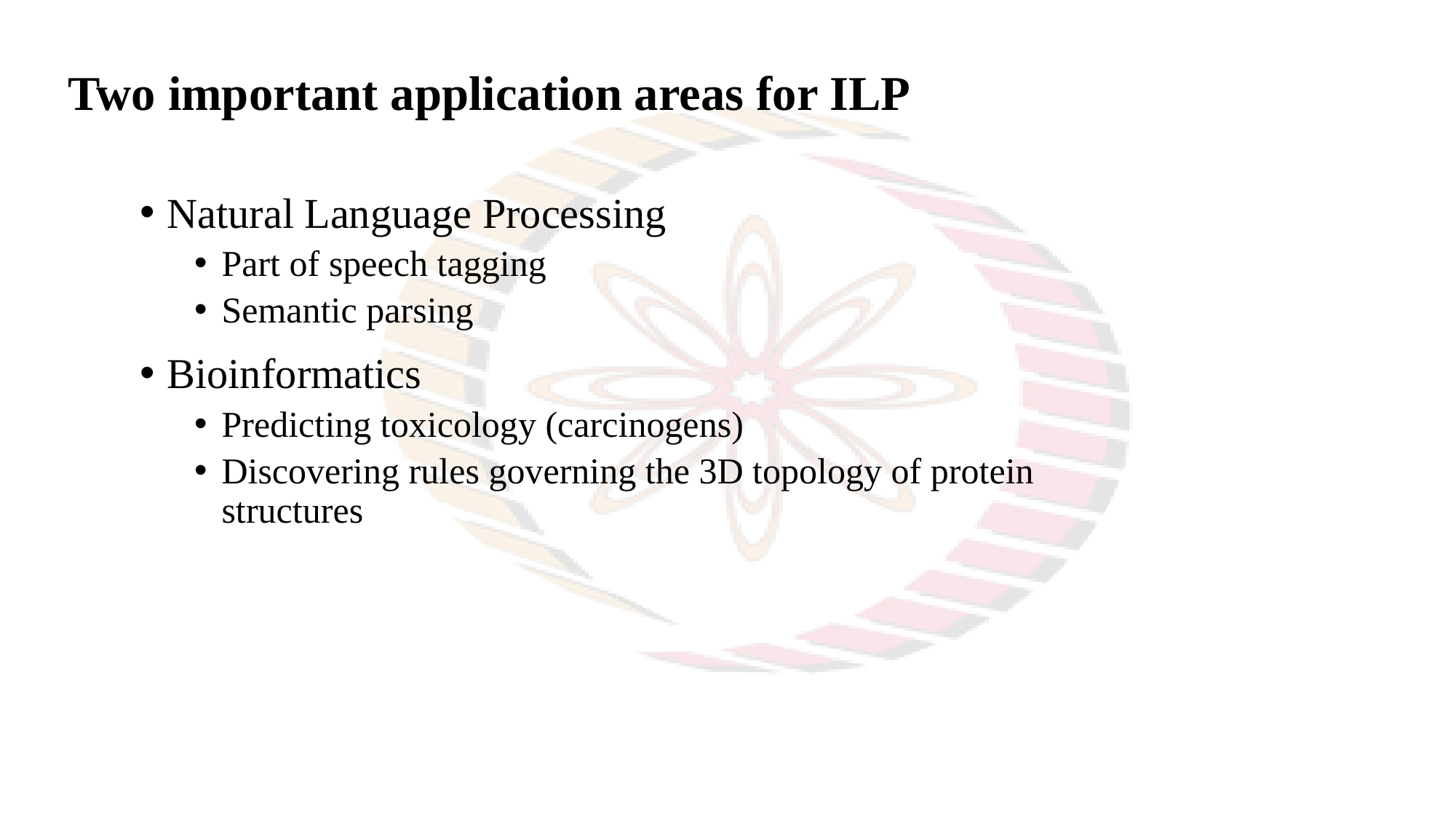

# Two important application areas for ILP
Natural Language Processing
Part of speech tagging
Semantic parsing
Bioinformatics
Predicting toxicology (carcinogens)
Discovering rules governing the 3D topology of protein structures